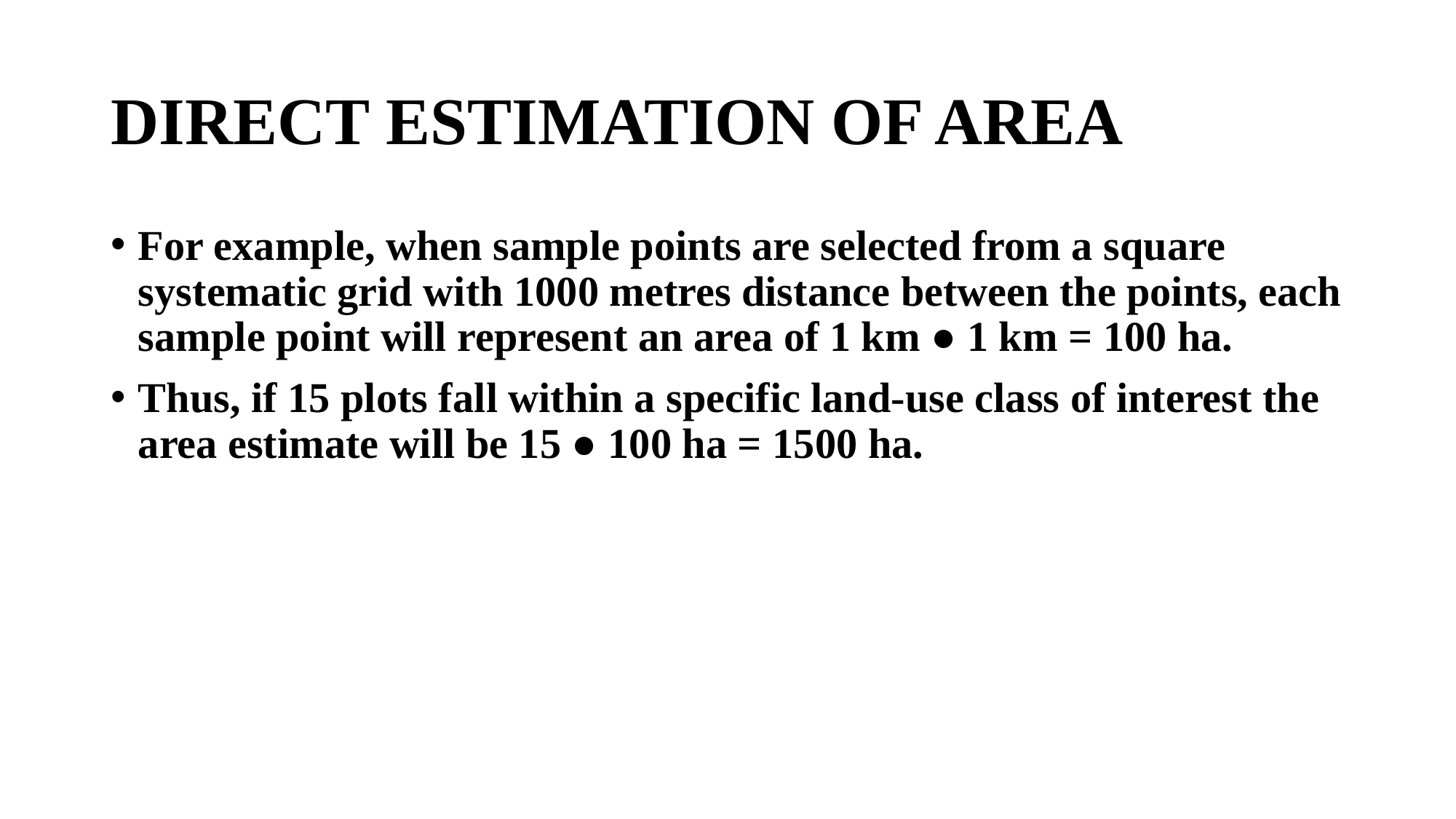

# DIRECT ESTIMATION OF AREA
For example, when sample points are selected from a square systematic grid with 1000 metres distance between the points, each sample point will represent an area of 1 km ● 1 km = 100 ha.
Thus, if 15 plots fall within a specific land-use class of interest the area estimate will be 15 ● 100 ha = 1500 ha.